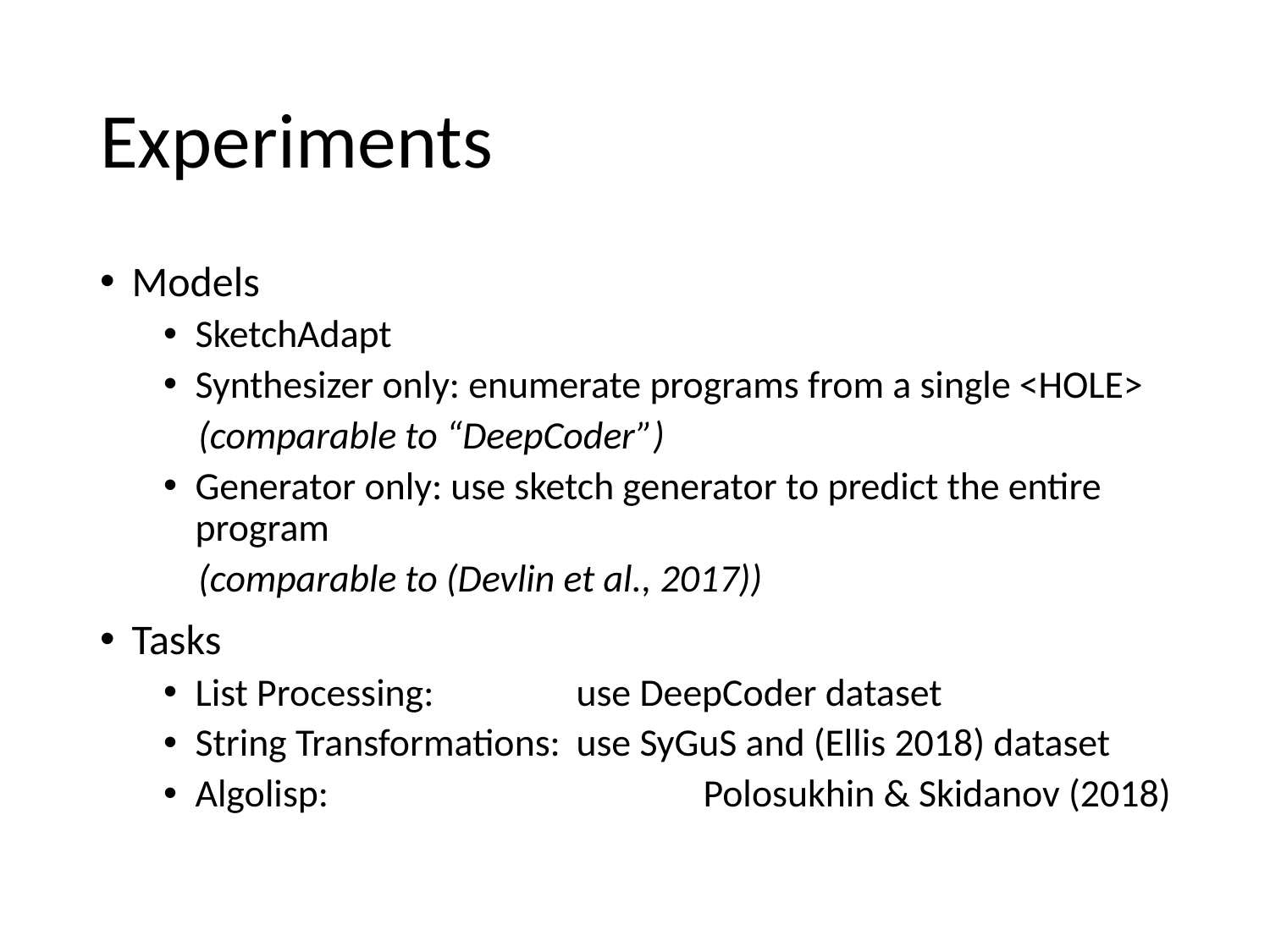

# Experiments
Models
SketchAdapt
Synthesizer only: enumerate programs from a single <HOLE>
    (comparable to “DeepCoder”)
Generator only: use sketch generator to predict the entire program
    (comparable to (Devlin et al., 2017))
Tasks
List Processing:		use DeepCoder dataset
String Transformations:	use SyGuS and (Ellis 2018) dataset
Algolisp:			Polosukhin & Skidanov (2018)